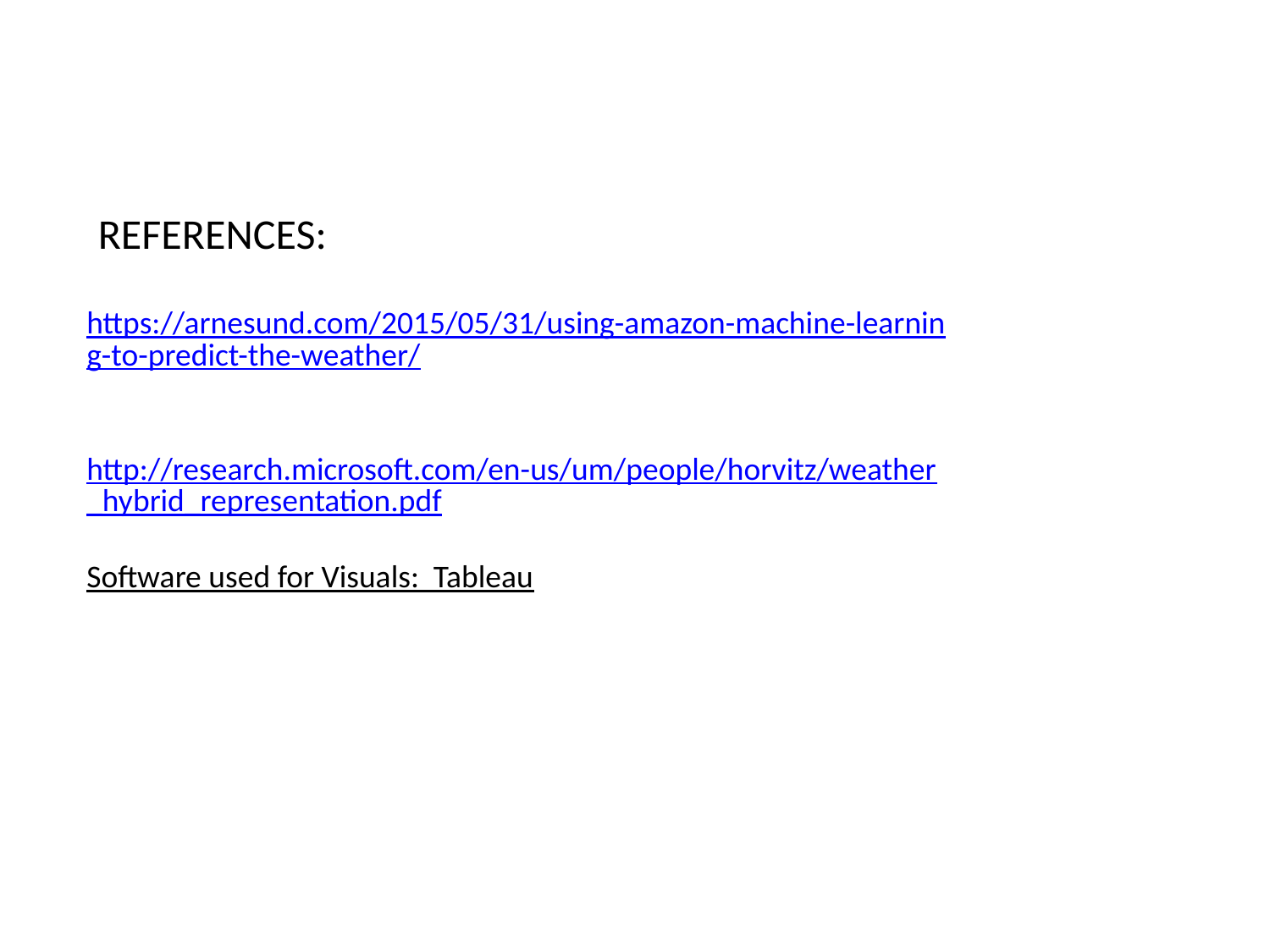

REFERENCES:
https://arnesund.com/2015/05/31/using-amazon-machine-learning-to-predict-the-weather/

http://research.microsoft.com/en-us/um/people/horvitz/weather_hybrid_representation.pdf

Software used for Visuals:  Tableau